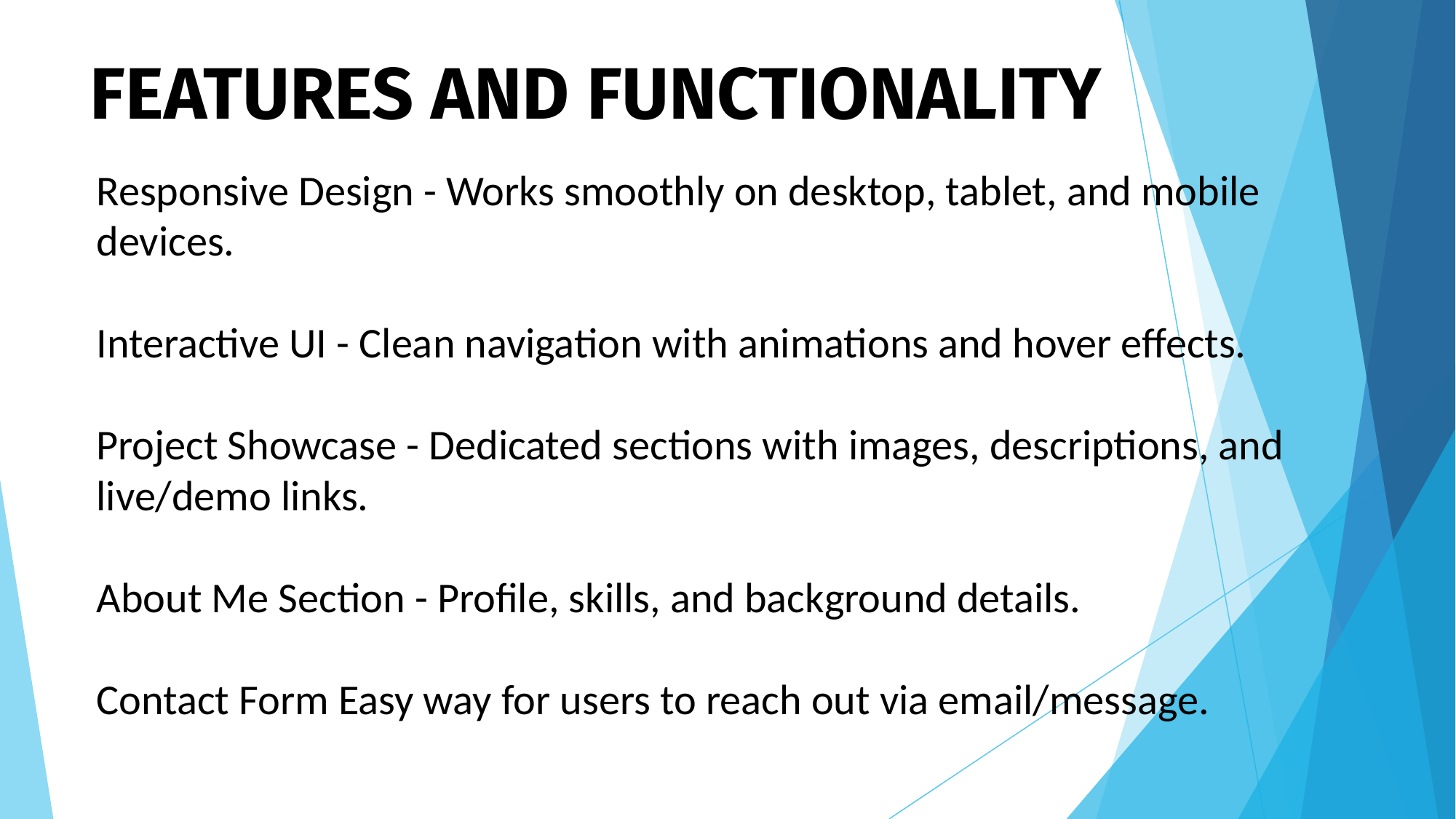

# FEATURES AND FUNCTIONALITY
Responsive Design - Works smoothly on desktop, tablet, and mobile devices.

Interactive UI - Clean navigation with animations and hover effects.

Project Showcase - Dedicated sections with images, descriptions, and live/demo links.

About Me Section - Profile, skills, and background details.

Contact Form Easy way for users to reach out via email/message.